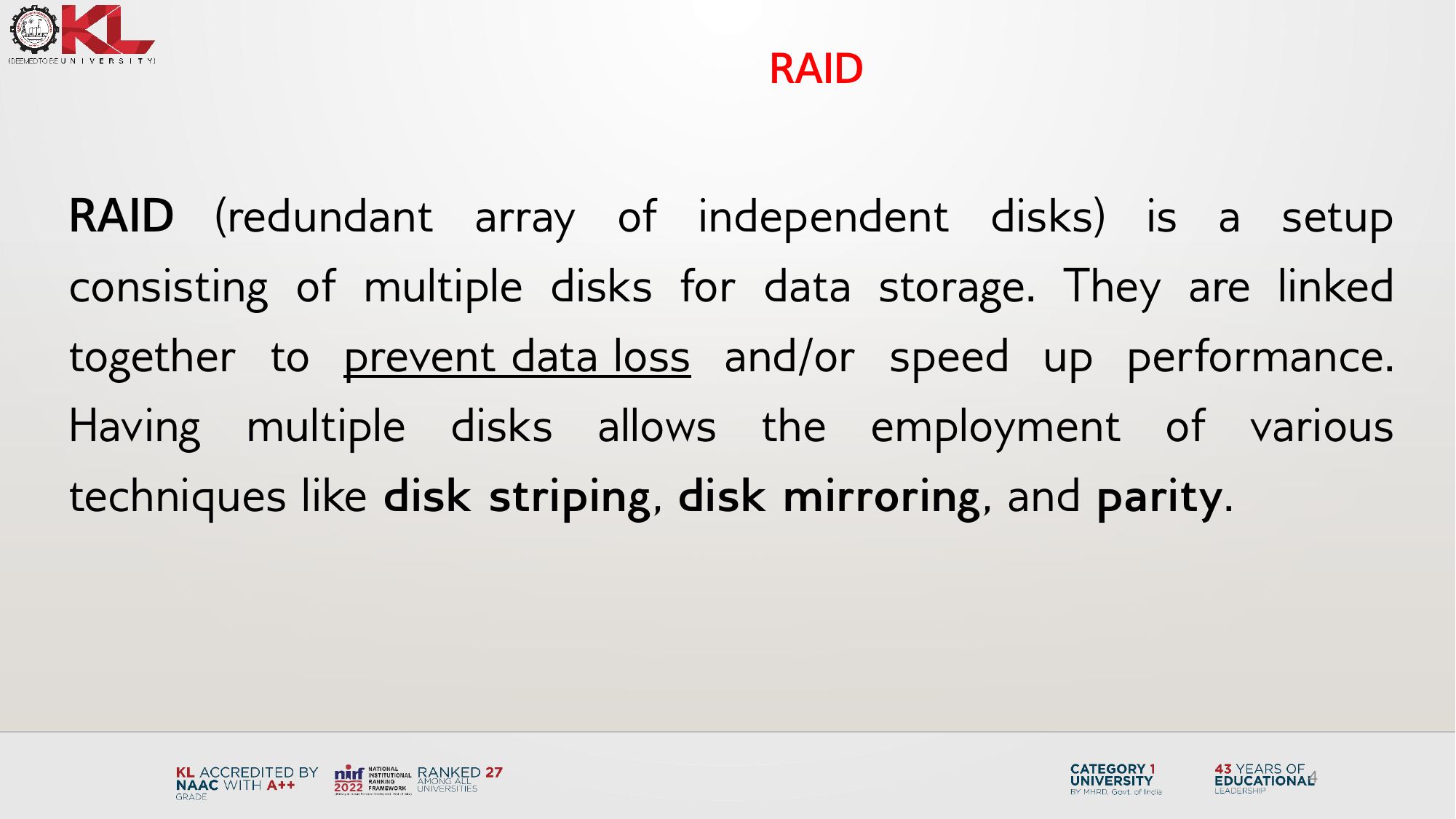

# RAID

RAID (redundant array of independent disks) is a setup consisting of multiple disks for data storage. They are linked together to prevent data loss and/or speed up performance. Having multiple disks allows the employment of various techniques like disk striping, disk mirroring, and parity.

4